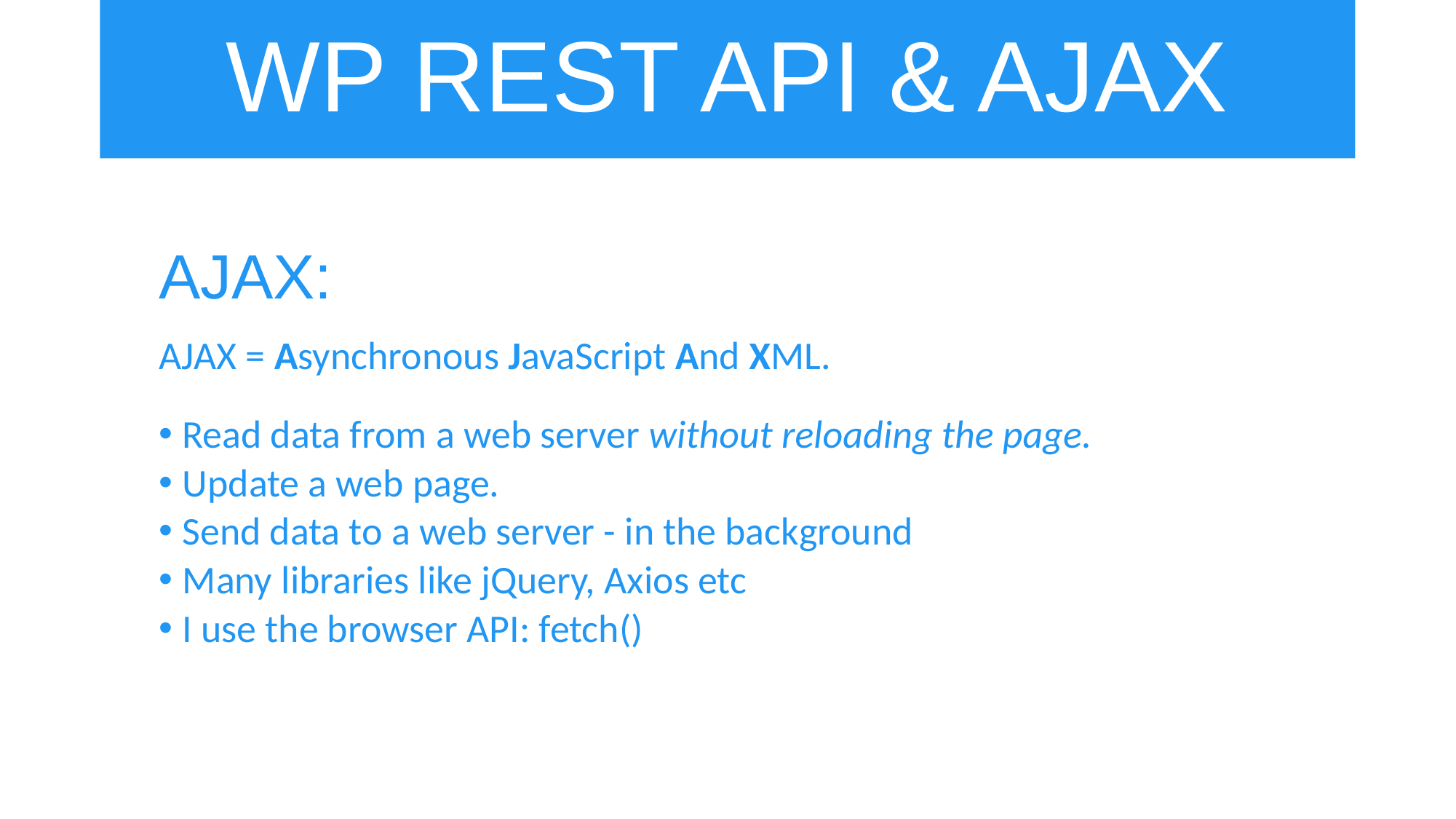

# WP REST API & AJAX

AJAX:

AJAX = Asynchronous JavaScript And XML.

Read data from a web server without reloading the page.
Update a web page.
Send data to a web server - in the background
Many libraries like jQuery, Axios etc
I use the browser API: fetch()